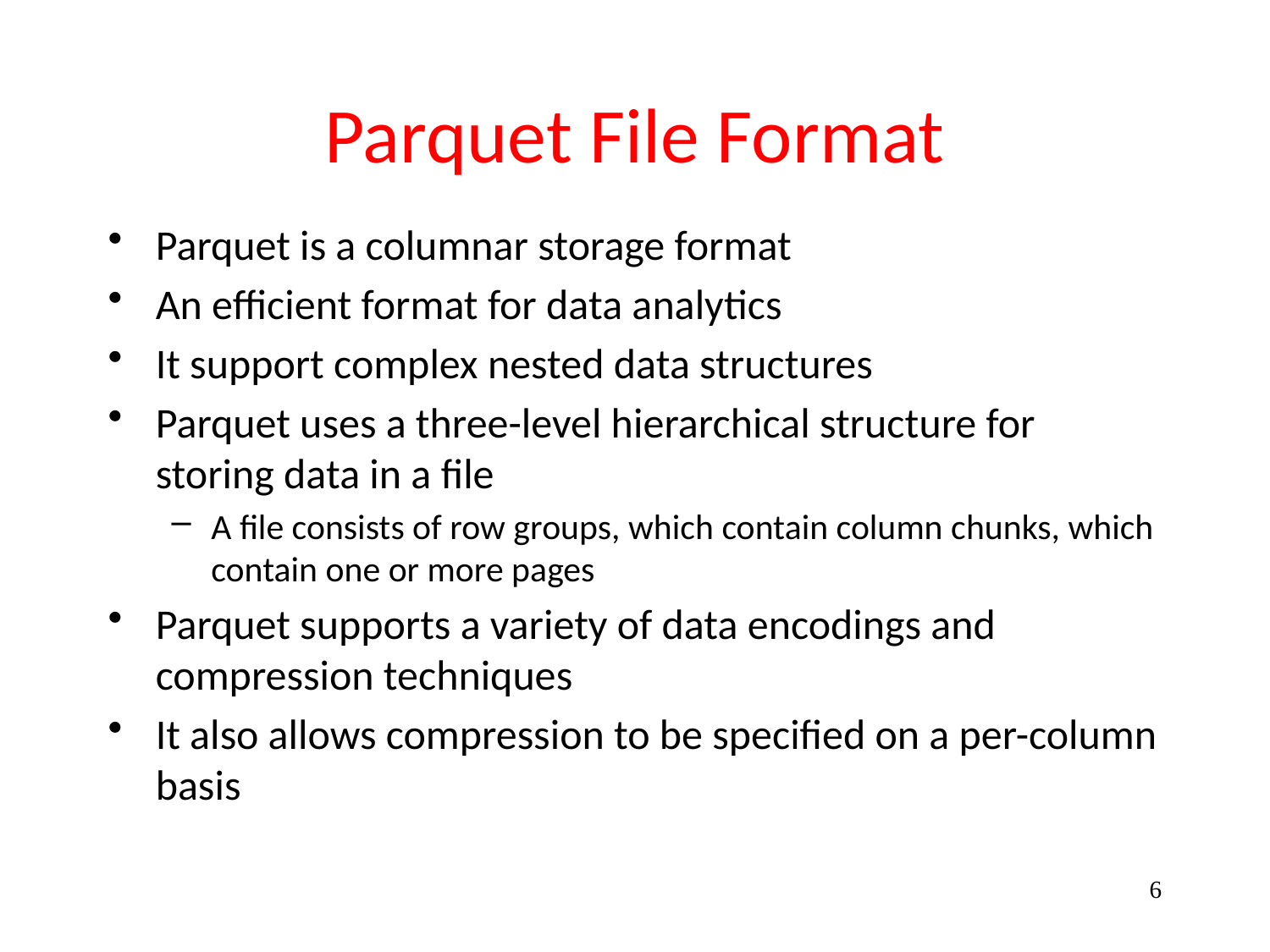

# Parquet File Format
Parquet is a columnar storage format
An efficient format for data analytics
It support complex nested data structures
Parquet uses a three-level hierarchical structure for storing data in a file
A file consists of row groups, which contain column chunks, which contain one or more pages
Parquet supports a variety of data encodings and compression techniques
It also allows compression to be specified on a per-column basis

6